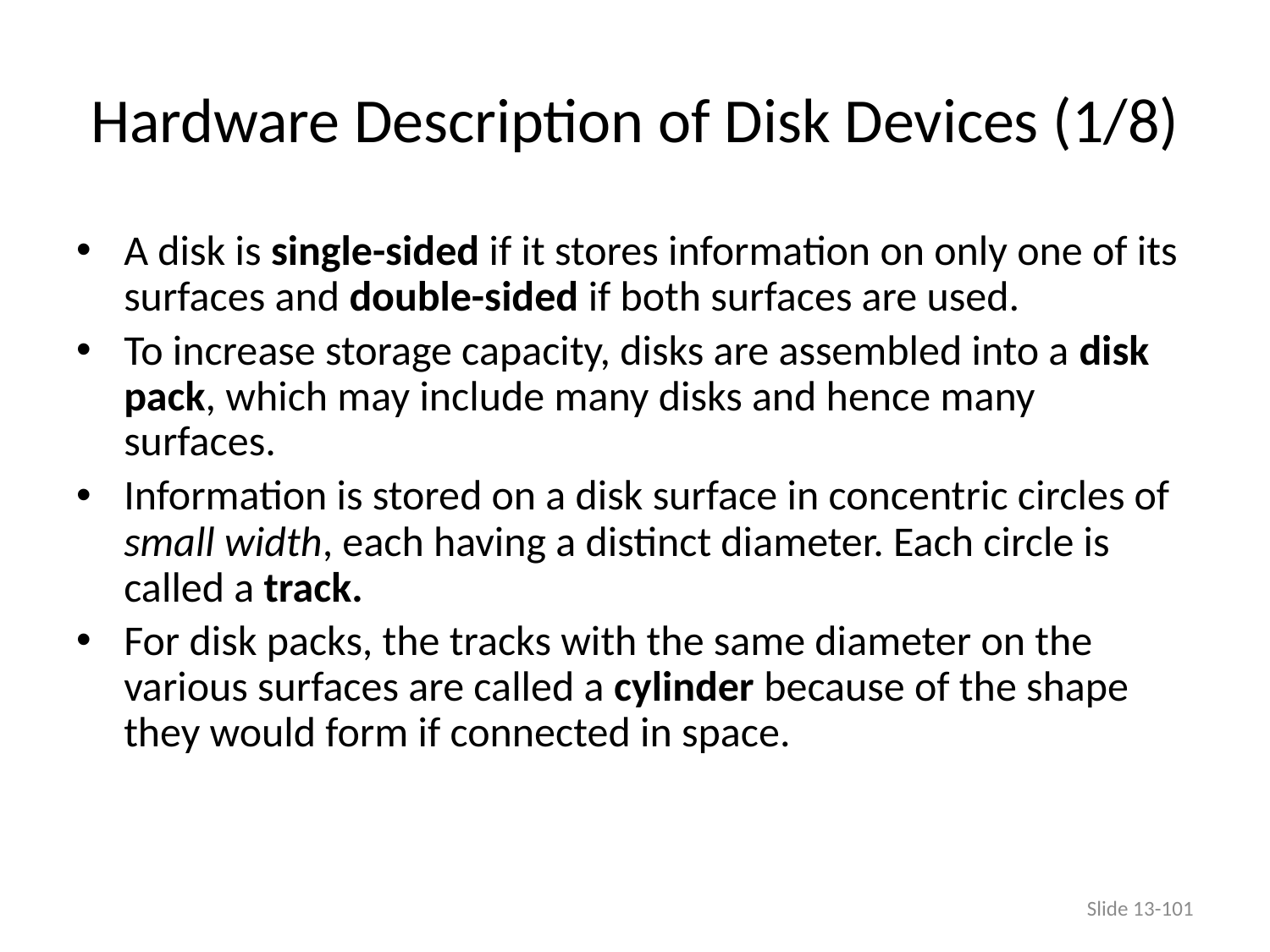

# Hardware Description of Disk Devices (1/8)
A disk is single-sided if it stores information on only one of its surfaces and double-sided if both surfaces are used.
To increase storage capacity, disks are assembled into a disk pack, which may include many disks and hence many surfaces.
Information is stored on a disk surface in concentric circles of small width, each having a distinct diameter. Each circle is called a track.
For disk packs, the tracks with the same diameter on the various surfaces are called a cylinder because of the shape they would form if connected in space.
Slide 13-101